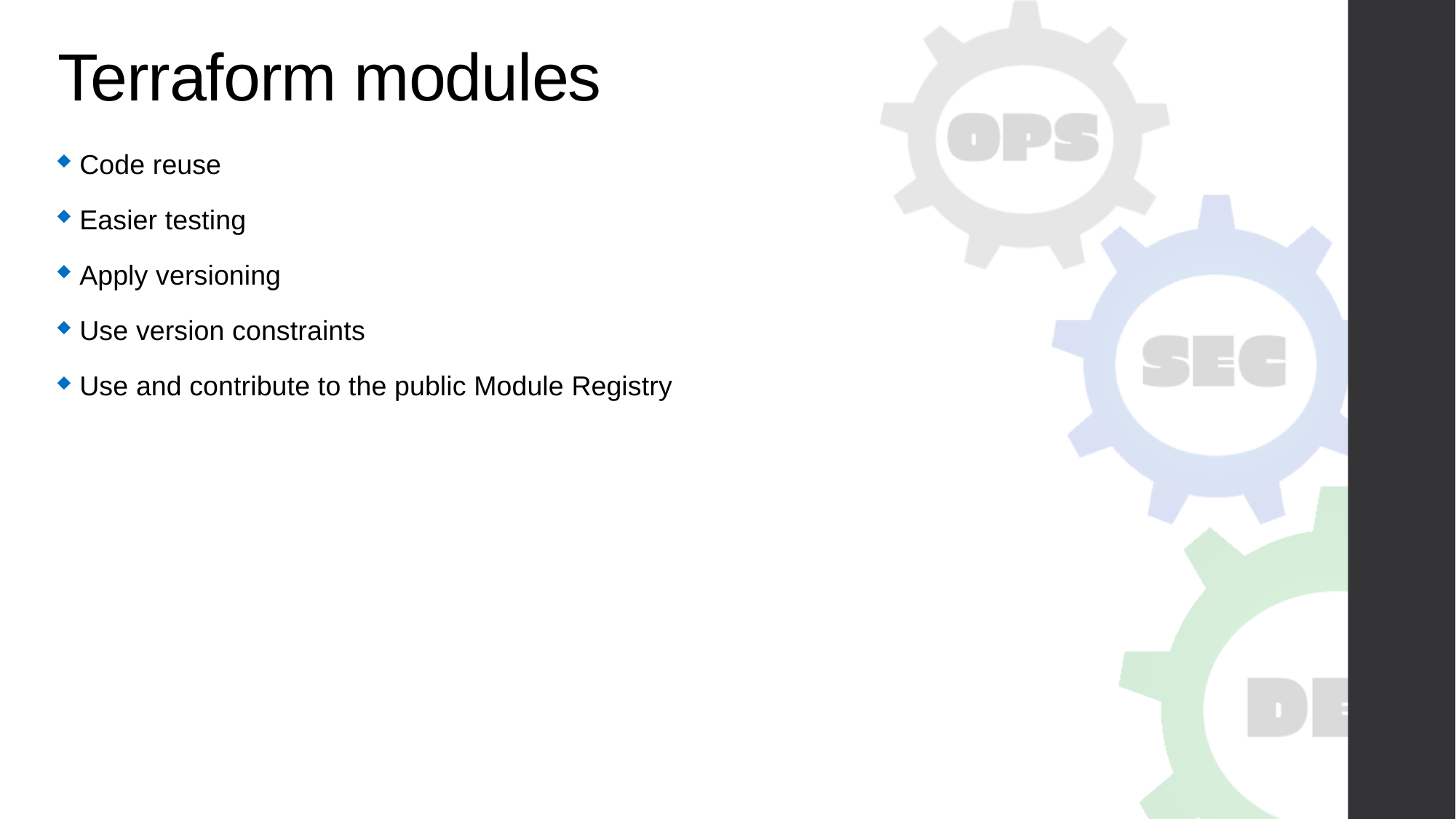

# Terraform modules
Code reuse
Easier testing
Apply versioning
Use version constraints
Use and contribute to the public Module Registry